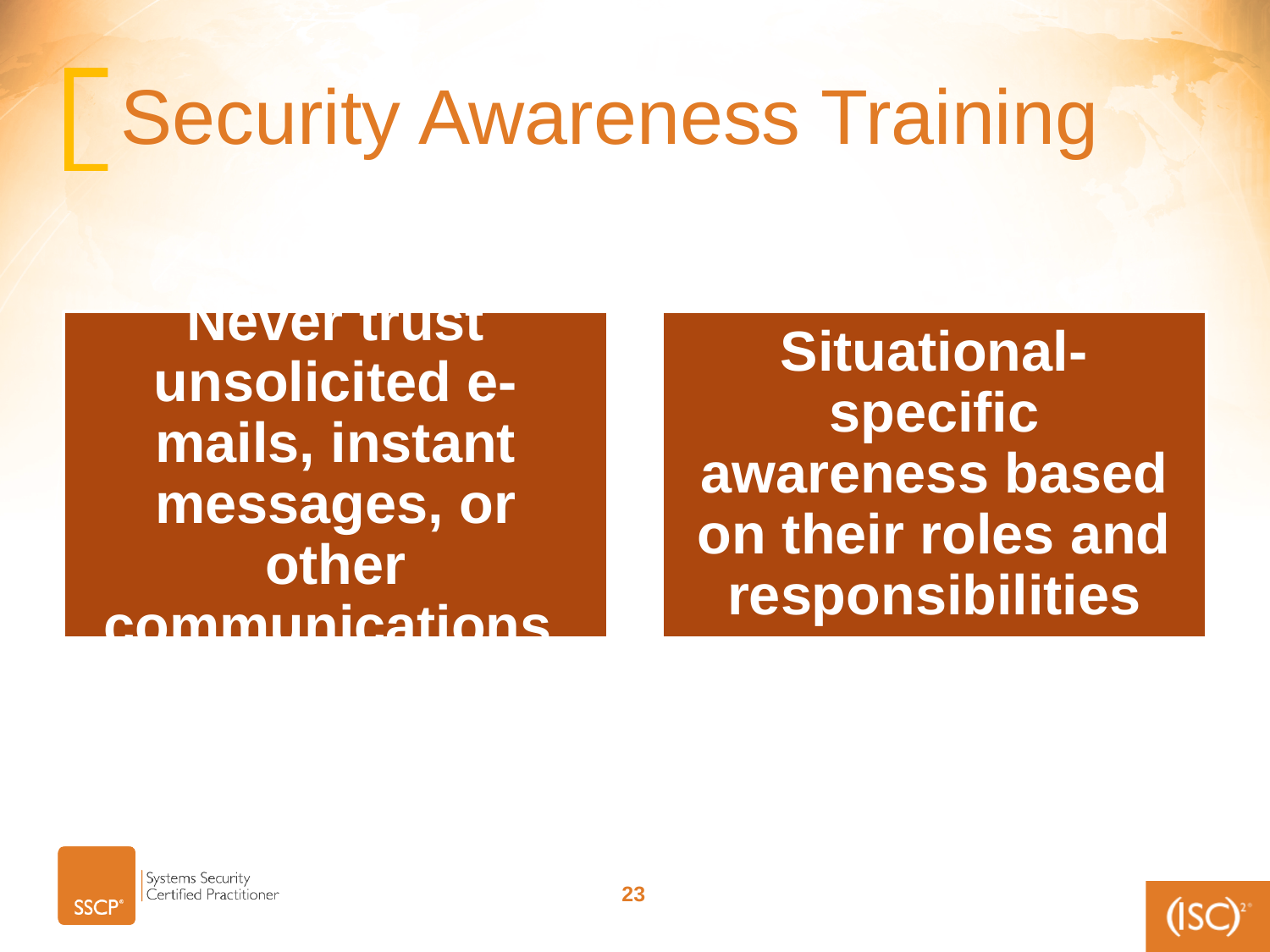

# Security Awareness Training
Never trust unsolicited e-mails, instant messages, or other communications
Situational-specific awareness based on their roles and responsibilities